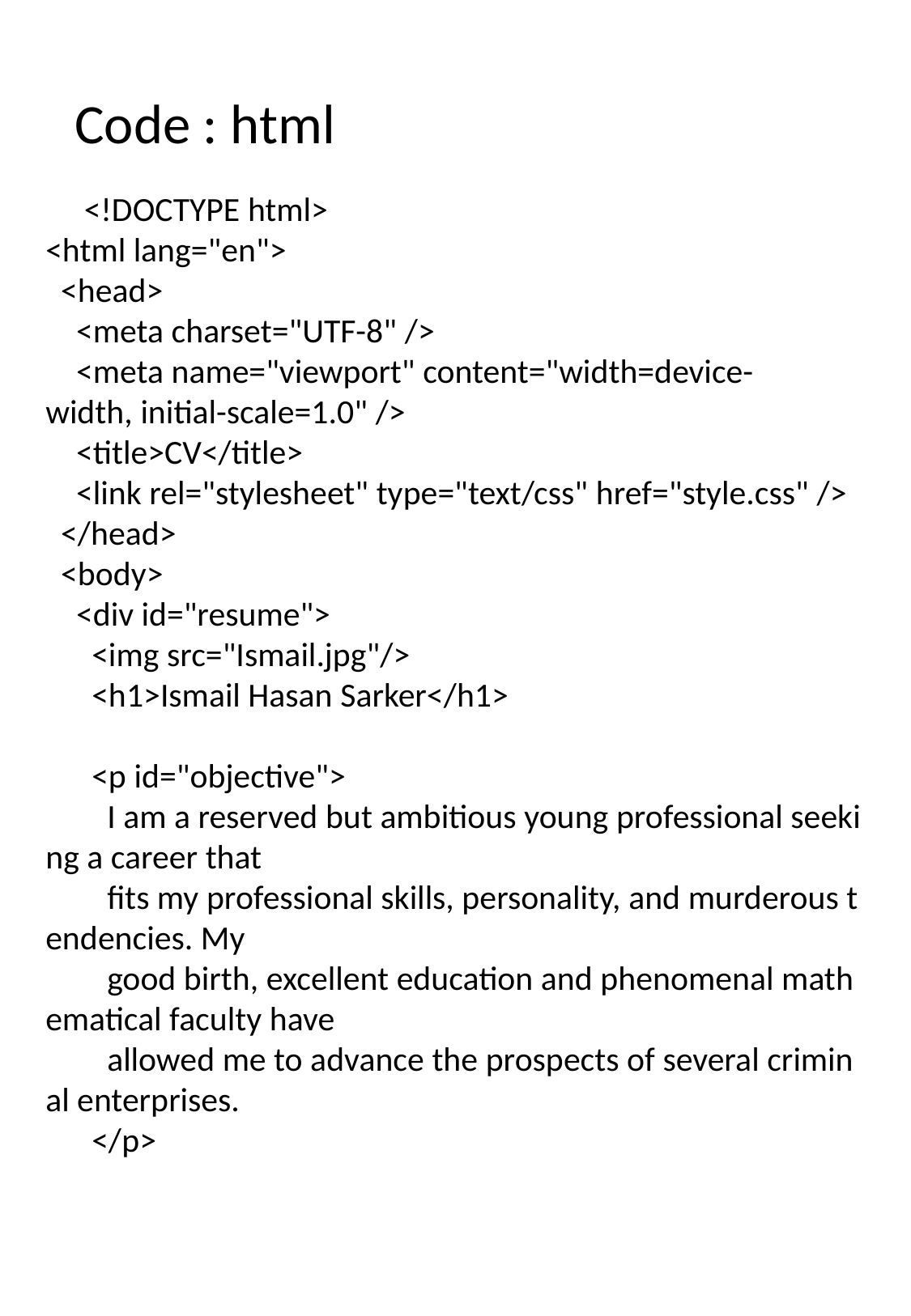

# Code : html
     <!DOCTYPE html>
<html lang="en">
  <head>
    <meta charset="UTF-8" />
    <meta name="viewport" content="width=device-width, initial-scale=1.0" />
    <title>CV</title>
    <link rel="stylesheet" type="text/css" href="style.css" />
  </head>
  <body>
    <div id="resume">
      <img src="Ismail.jpg"/>
      <h1>Ismail Hasan Sarker</h1>

      <p id="objective">
        I am a reserved but ambitious young professional seeking a career that
        fits my professional skills, personality, and murderous tendencies. My
        good birth, excellent education and phenomenal mathematical faculty have
        allowed me to advance the prospects of several criminal enterprises.
      </p>